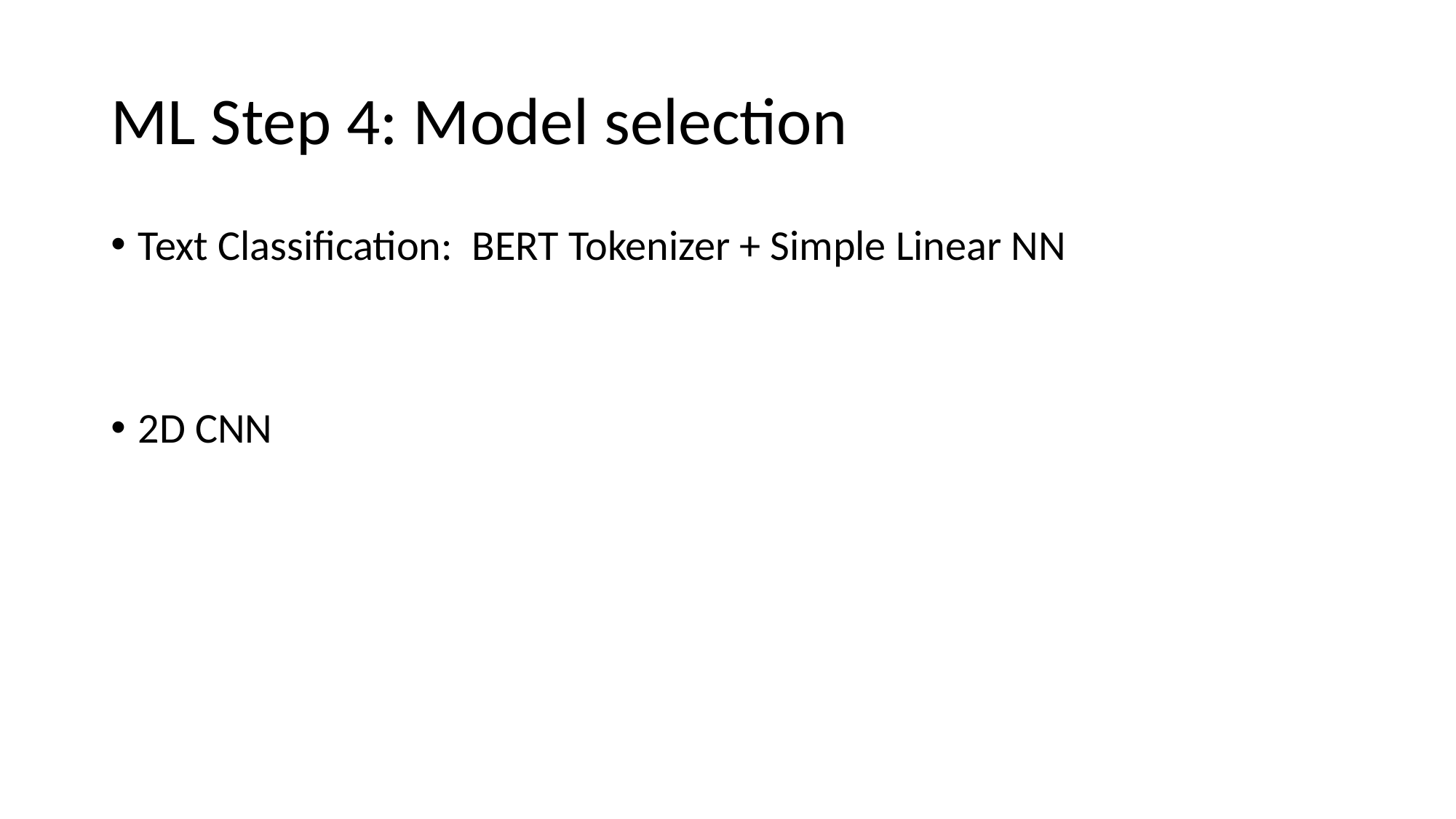

# ML Step 4: Model selection
Text Classification:  BERT Tokenizer + Simple Linear NN

2D CNN